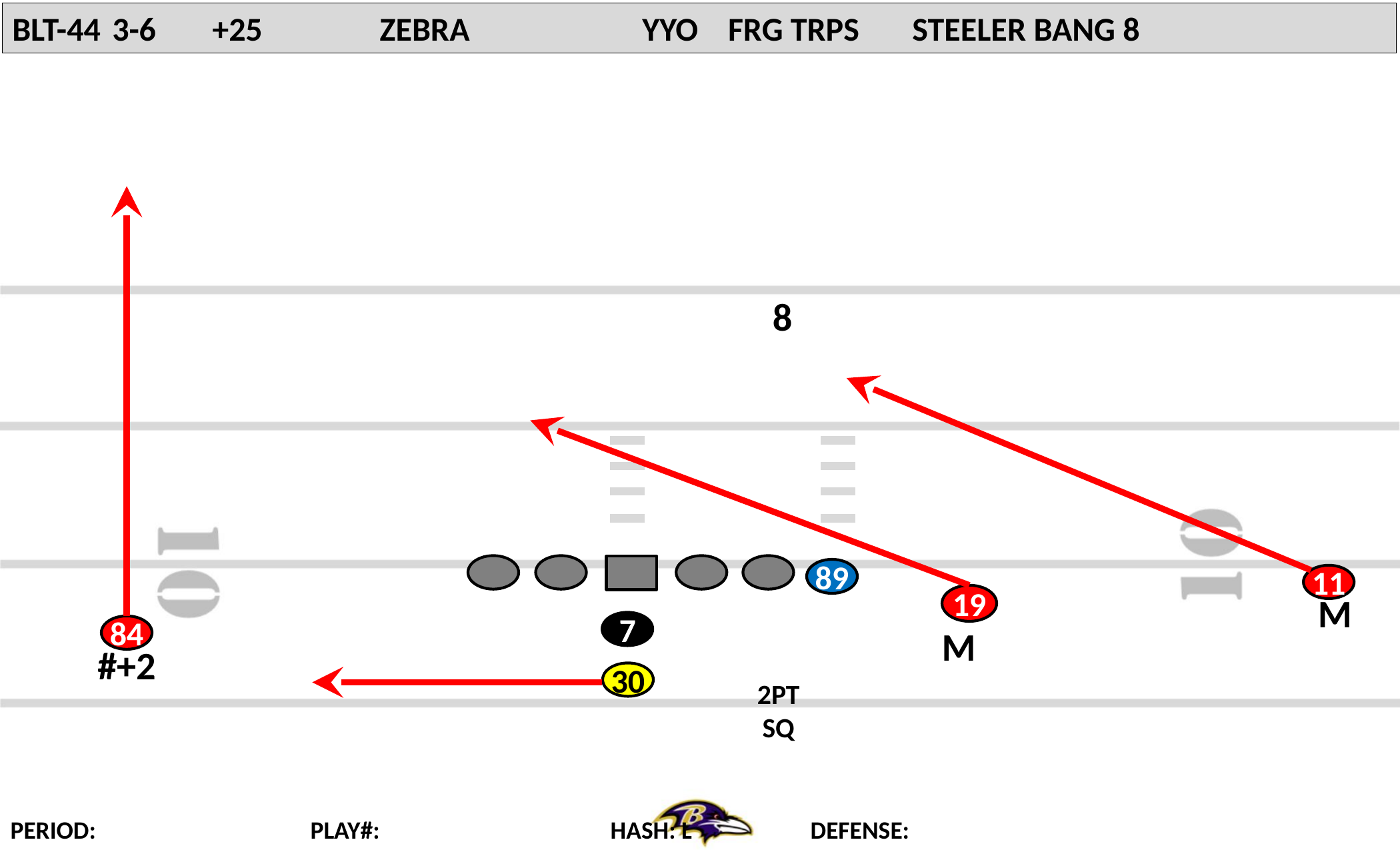

BLT-44	3-6	+25	         ZEBRA                       YYO    FRG TRPS    	STEELER BANG 8
8

89
11
M
19
7
84
M
#+2
30
2PT
SQ
PERIOD: 			PLAY#: 			HASH: L        	DEFENSE: